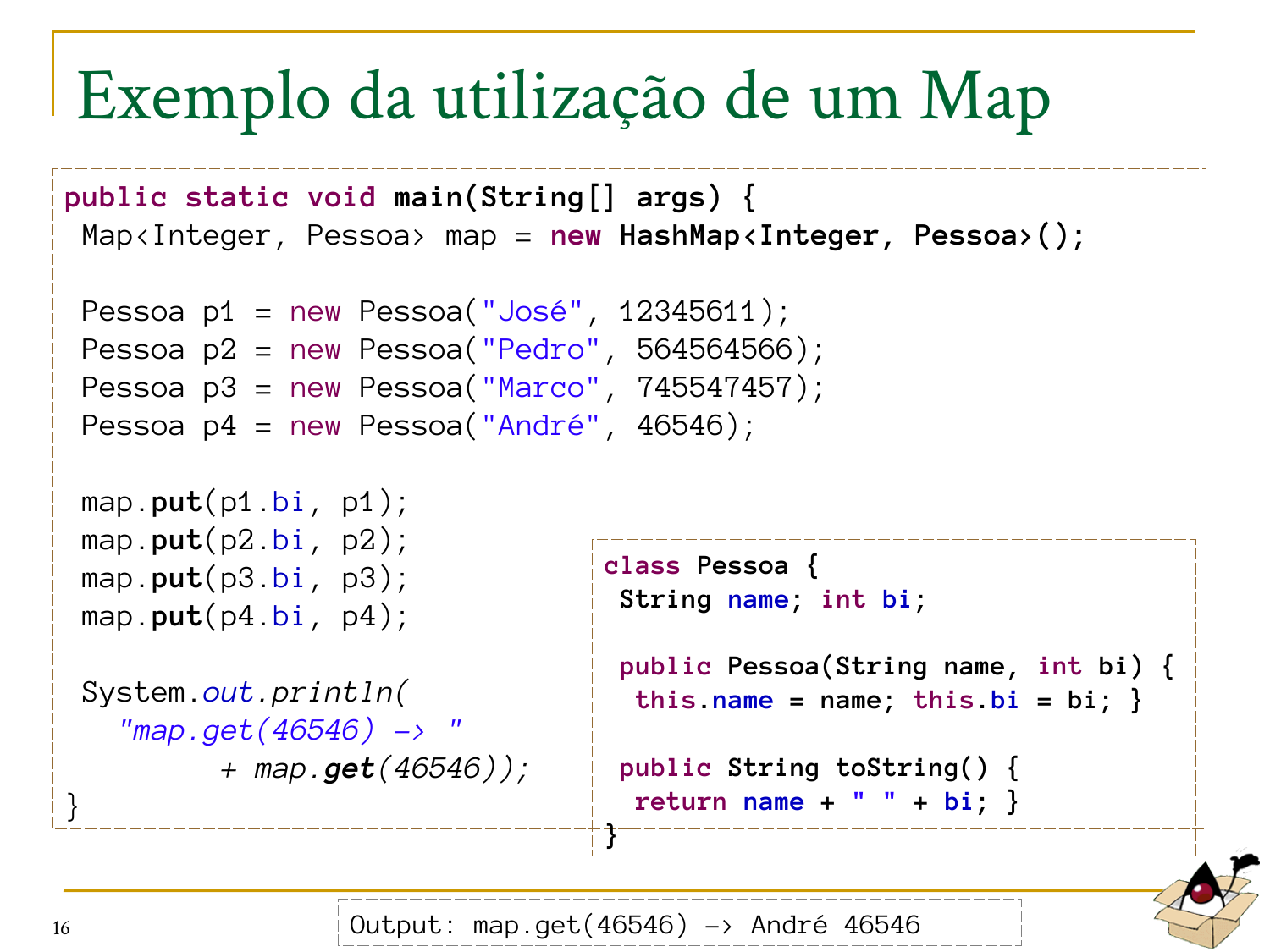

# Exemplo da utilização de um Map
public static void main(String[] args) {
 Map<Integer, Pessoa> map = new HashMap<Integer, Pessoa>();

 Pessoa p1 = new Pessoa("José", 12345611);
 Pessoa p2 = new Pessoa("Pedro", 564564566);
 Pessoa p3 = new Pessoa("Marco", 745547457);
 Pessoa p4 = new Pessoa("André", 46546);

 map.put(p1.bi, p1);
 map.put(p2.bi, p2);
 map.put(p3.bi, p3);
 map.put(p4.bi, p4);

 System.out.println(
   "map.get(46546) -> "
         + map.get(46546));
}
class Pessoa {
 String name; int bi;

 public Pessoa(String name, int bi) {
  this.name = name; this.bi = bi; }

 public String toString() {
  return name + " " + bi; }
}
Output: map.get(46546) -> André 46546
MoP 14 - EDD: LinkedLists